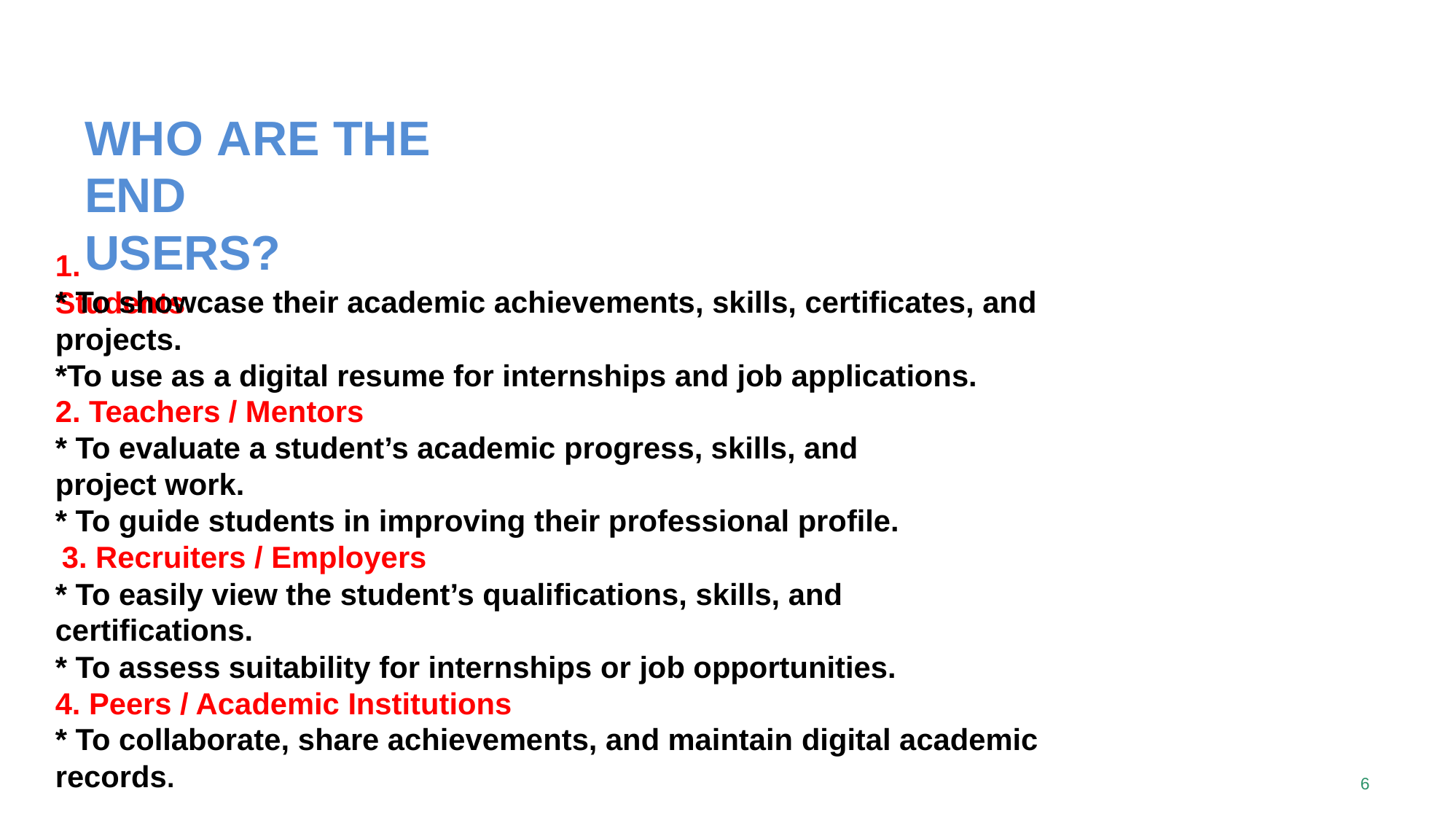

WHO ARE THE END
USERS?
1. Students
* To showcase their academic achievements, skills, certificates, and projects.
*To use as a digital resume for internships and job applications.
2. Teachers / Mentors
* To evaluate a student’s academic progress, skills, and project work.
* To guide students in improving their professional profile.
3. Recruiters / Employers
* To easily view the student’s qualifications, skills, and certifications.
* To assess suitability for internships or job opportunities.
4. Peers / Academic Institutions
* To collaborate, share achievements, and maintain digital academic records.
6